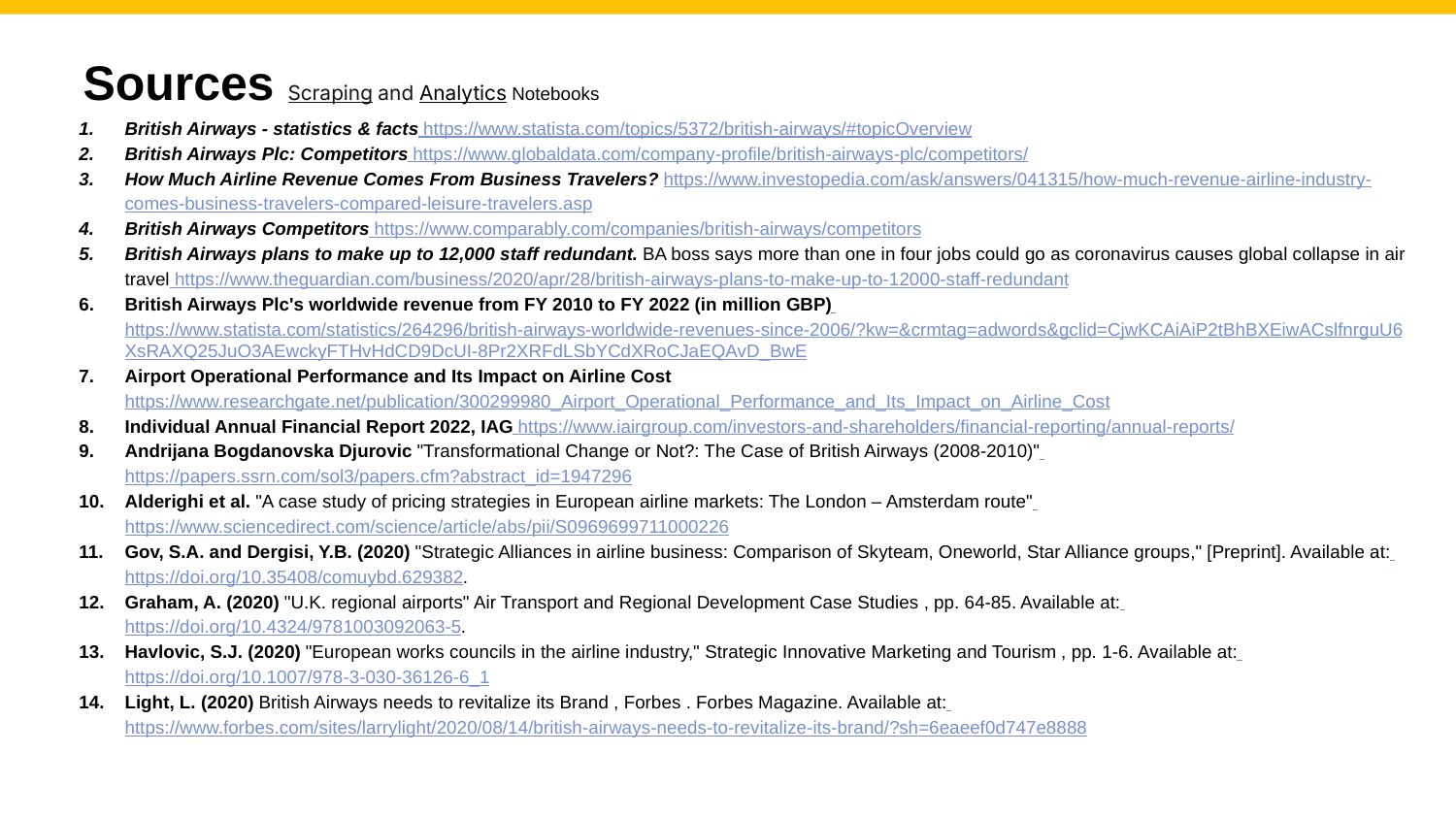

Sources Scraping and Analytics Notebooks

British Airways - statistics & facts https://www.statista.com/topics/5372/british-airways/#topicOverview
British Airways Plc: Competitors https://www.globaldata.com/company-profile/british-airways-plc/competitors/
How Much Airline Revenue Comes From Business Travelers? https://www.investopedia.com/ask/answers/041315/how-much-revenue-airline-industry-comes-business-travelers-compared-leisure-travelers.asp
British Airways Competitors https://www.comparably.com/companies/british-airways/competitors
British Airways plans to make up to 12,000 staff redundant. BA boss says more than one in four jobs could go as coronavirus causes global collapse in air travel https://www.theguardian.com/business/2020/apr/28/british-airways-plans-to-make-up-to-12000-staff-redundant
British Airways Plc's worldwide revenue from FY 2010 to FY 2022 (in million GBP) https://www.statista.com/statistics/264296/british-airways-worldwide-revenues-since-2006/?kw=&crmtag=adwords&gclid=CjwKCAiAiP2tBhBXEiwACslfnrguU6XsRAXQ25JuO3AEwckyFTHvHdCD9DcUI-8Pr2XRFdLSbYCdXRoCJaEQAvD_BwE
Airport Operational Performance and Its Impact on Airline Cost https://www.researchgate.net/publication/300299980_Airport_Operational_Performance_and_Its_Impact_on_Airline_Cost
Individual Annual Financial Report 2022, IAG https://www.iairgroup.com/investors-and-shareholders/financial-reporting/annual-reports/
Andrijana Bogdanovska Djurovic "Transformational Change or Not?: The Case of British Airways (2008-2010)" https://papers.ssrn.com/sol3/papers.cfm?abstract_id=1947296
Alderighi et al. "A case study of pricing strategies in European airline markets: The London – Amsterdam route" https://www.sciencedirect.com/science/article/abs/pii/S0969699711000226
Gov, S.A. and Dergisi, Y.B. (2020) "Strategic Alliances in airline business: Comparison of Skyteam, Oneworld, Star Alliance groups," [Preprint]. Available at: https://doi.org/10.35408/comuybd.629382.
Graham, A. (2020) "U.K. regional airports" Air Transport and Regional Development Case Studies , pp. 64-85. Available at: https://doi.org/10.4324/9781003092063-5.
Havlovic, S.J. (2020) "European works councils in the airline industry," Strategic Innovative Marketing and Tourism , pp. 1-6. Available at: https://doi.org/10.1007/978-3-030-36126-6_1
Light, L. (2020) British Airways needs to revitalize its Brand , Forbes . Forbes Magazine. Available at: https://www.forbes.com/sites/larrylight/2020/08/14/british-airways-needs-to-revitalize-its-brand/?sh=6eaeef0d747e8888
Real-time notifications
Efficient rebooking procedures
Collaborate with network providers for a seamless experience